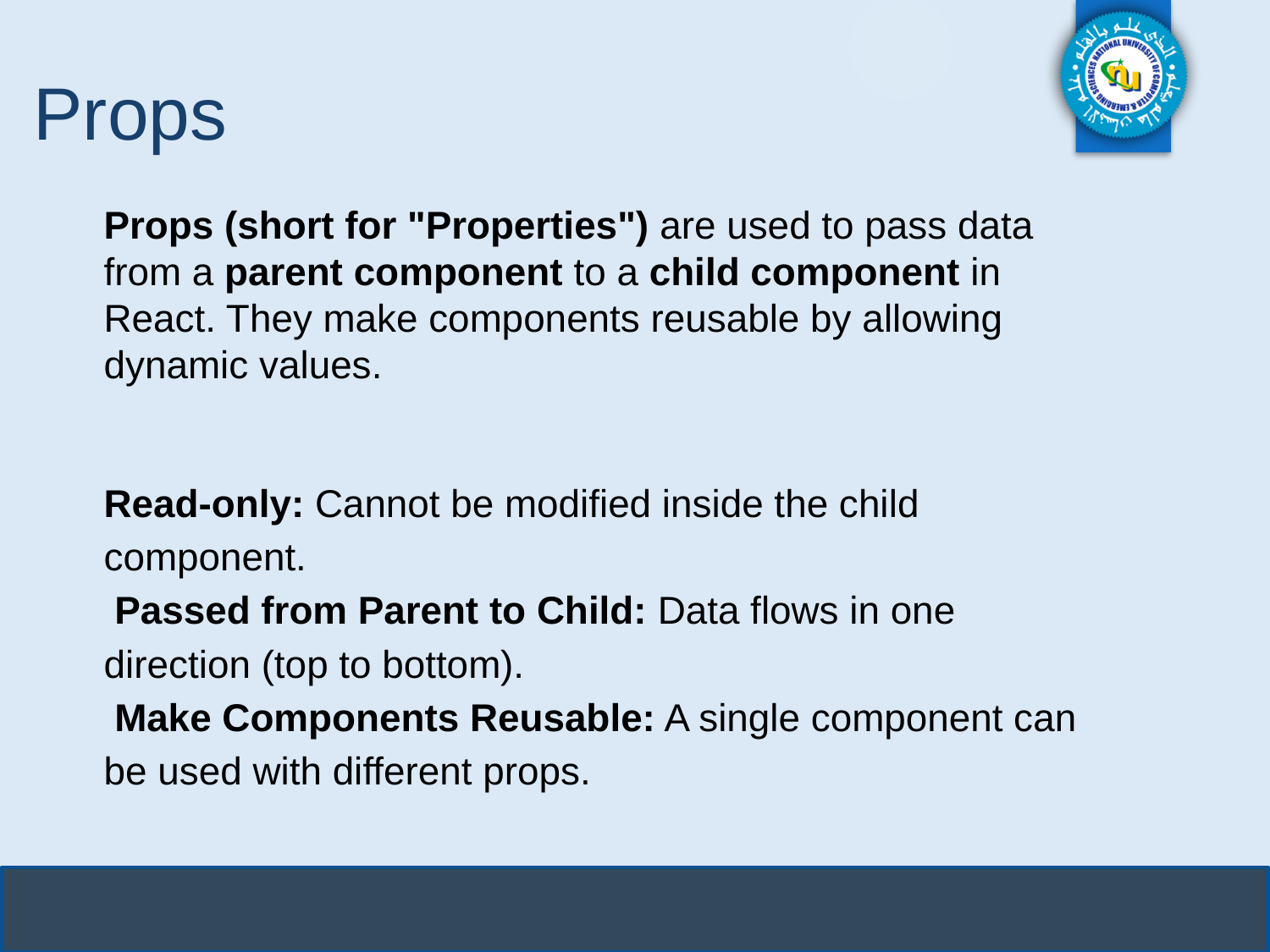

# Props
Props (short for "Properties") are used to pass data from a parent component to a child component in React. They make components reusable by allowing dynamic values.

Read-only: Cannot be modified inside the child component.
 Passed from Parent to Child: Data flows in one direction (top to bottom).
 Make Components Reusable: A single component can be used with different props.